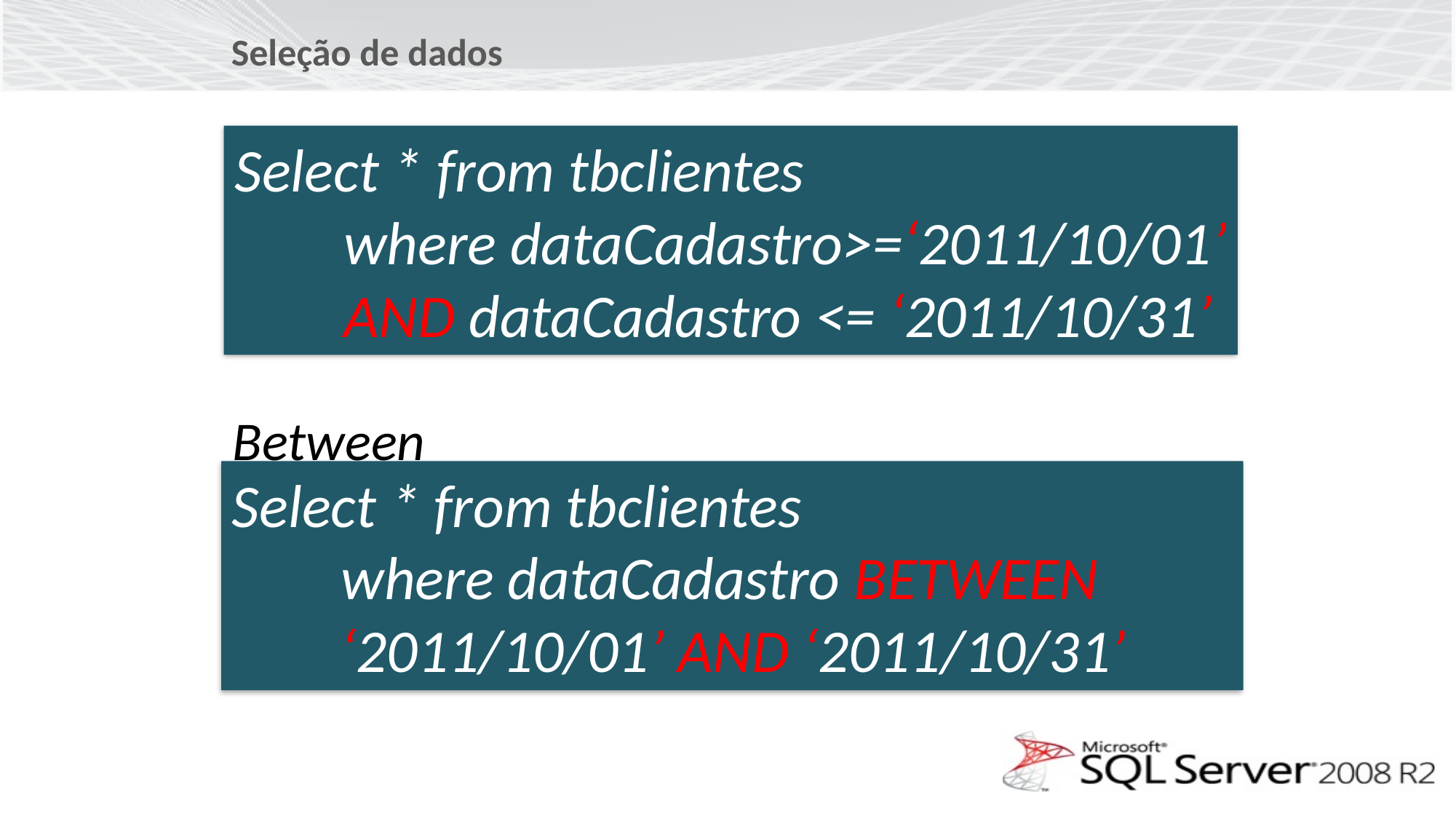

Seleção de dados
Select * from tbclientes
        where dataCadastro>=‘2011/10/01’
	AND dataCadastro <= ‘2011/10/31’
Between
Select * from tbclientes
        where dataCadastro BETWEEN
	‘2011/10/01’ AND ‘2011/10/31’